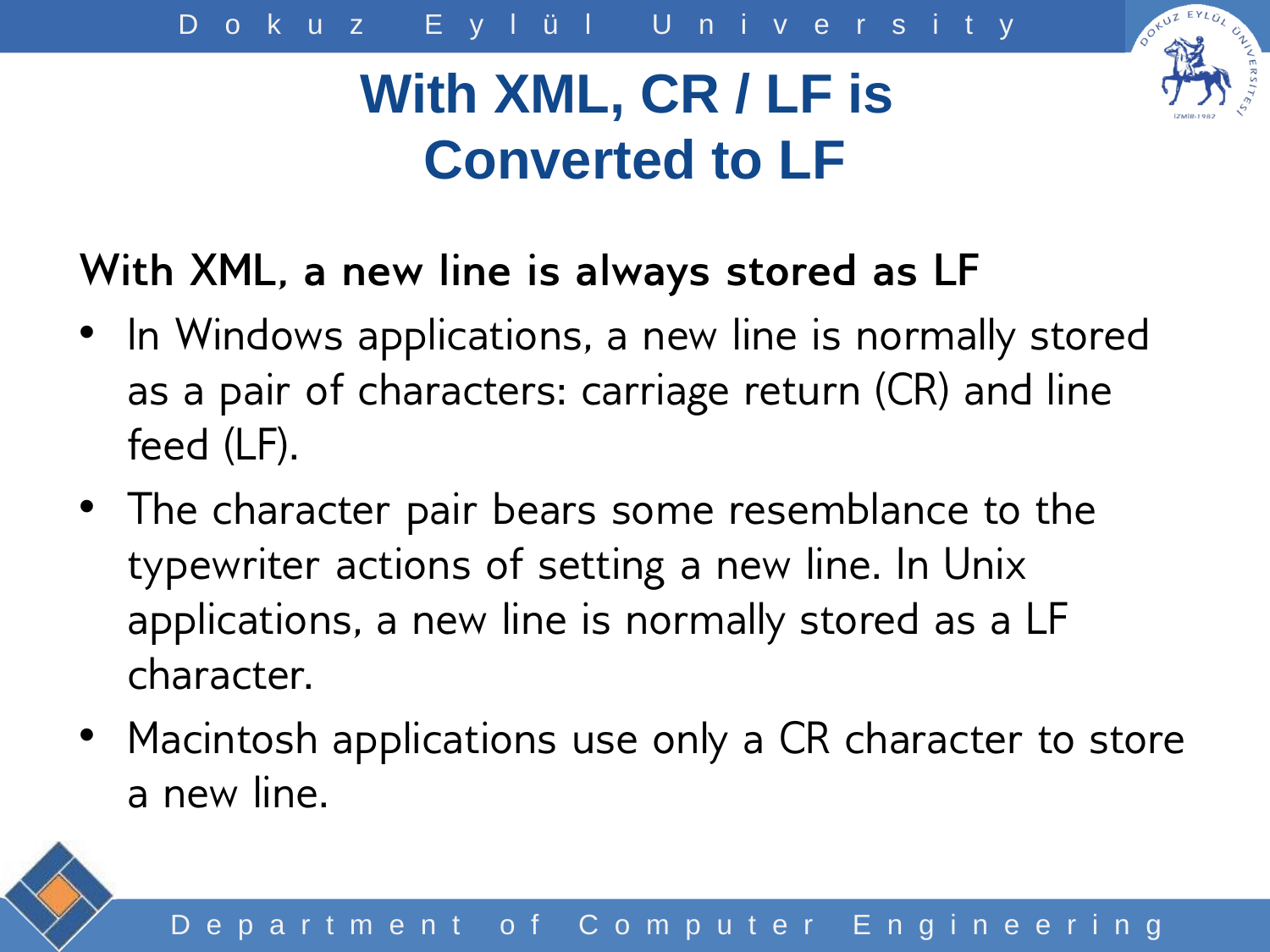

# With XML, CR / LF is Converted to LF
With XML, a new line is always stored as LF
In Windows applications, a new line is normally stored as a pair of characters: carriage return (CR) and line feed (LF).
The character pair bears some resemblance to the typewriter actions of setting a new line. In Unix applications, a new line is normally stored as a LF character.
Macintosh applications use only a CR character to store a new line.